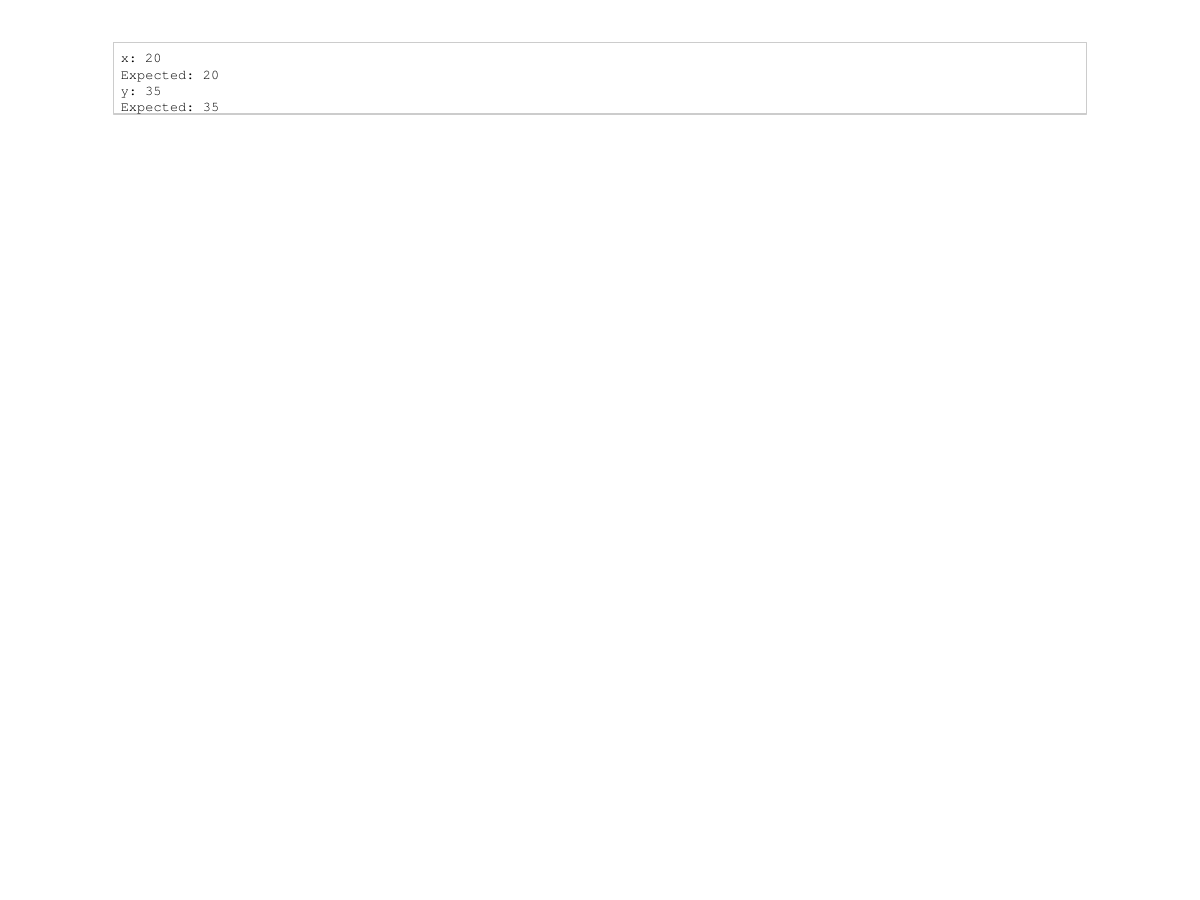

x: 20
Expected: 20
y: 35
Expected: 35